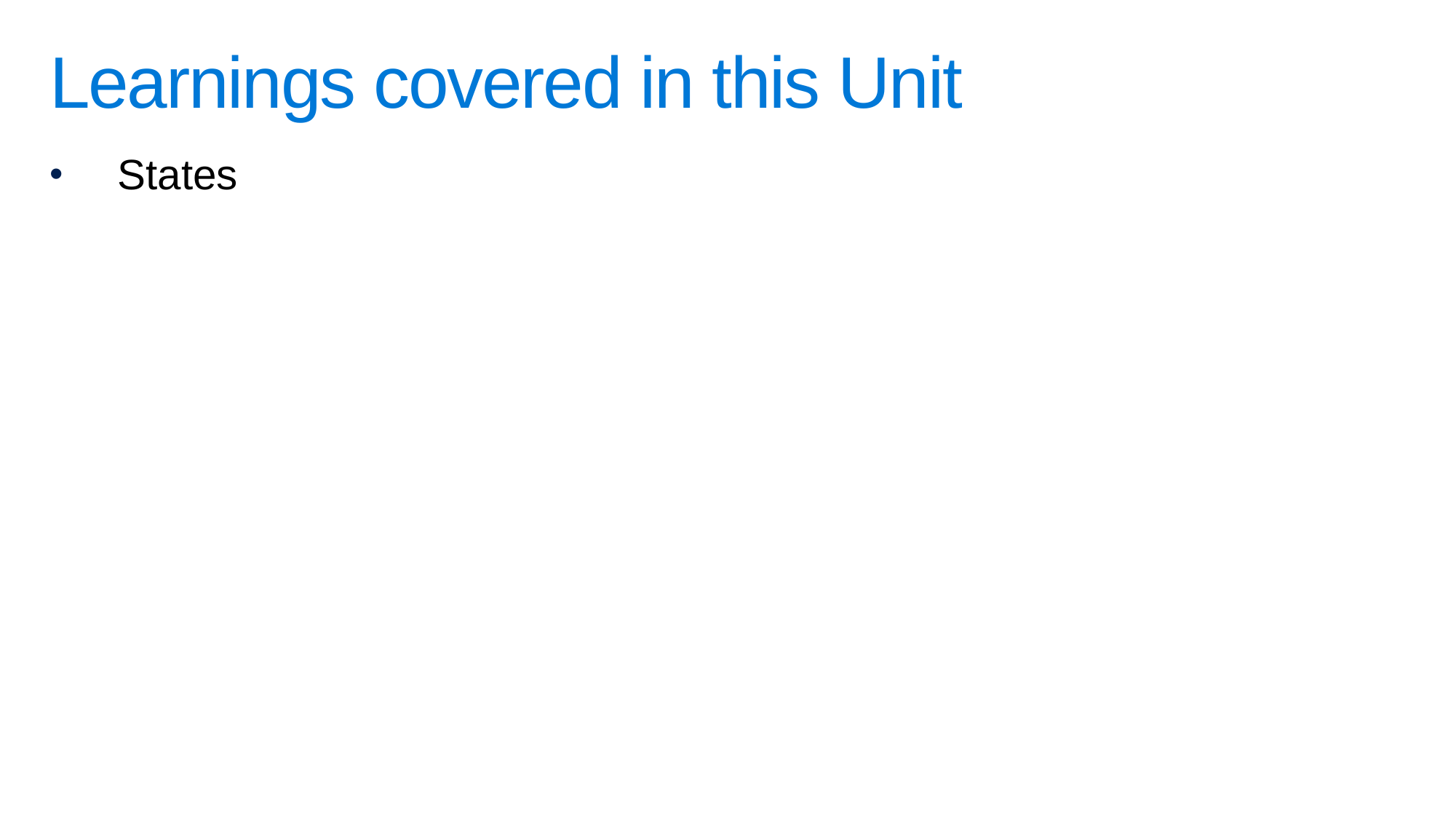

# Learnings covered in this Unit
States